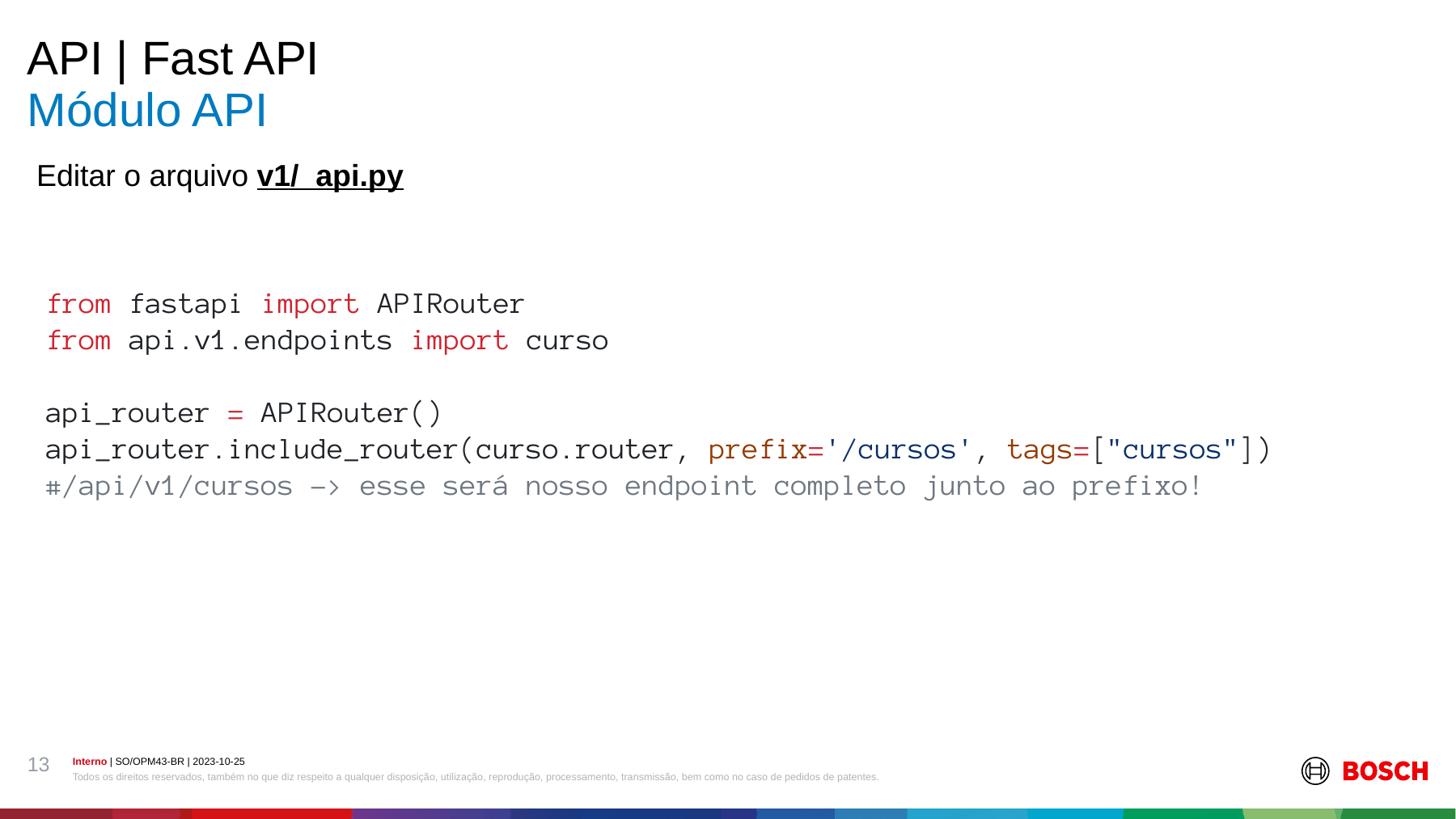

API | Fast API
# Módulo API
Editar o arquivo v1/_api.py
from fastapi import APIRouter
from api.v1.endpoints import curso
api_router = APIRouter()
api_router.include_router(curso.router, prefix='/cursos', tags=["cursos"])
#/api/v1/cursos -> esse será nosso endpoint completo junto ao prefixo!
13